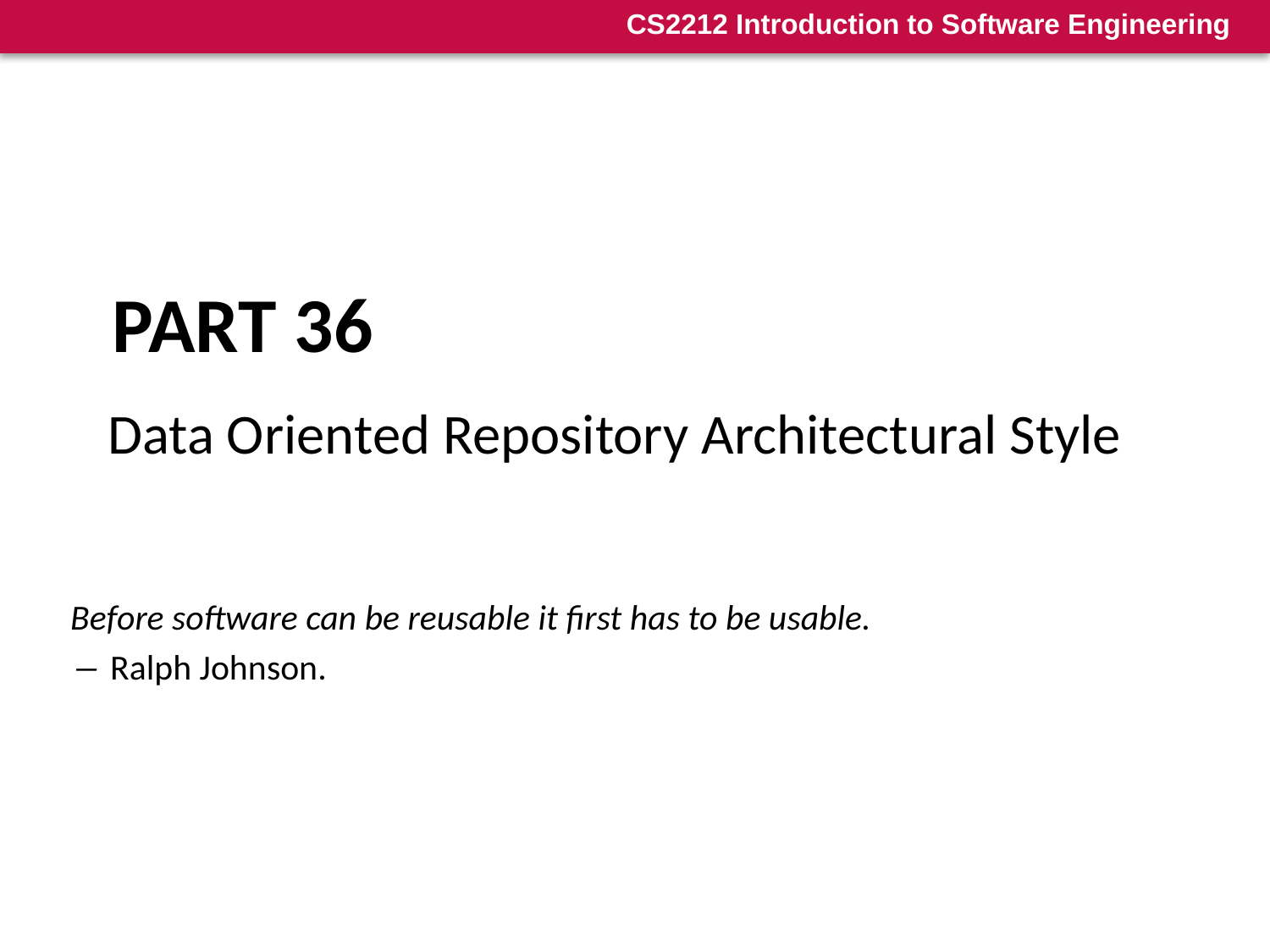

# Part 36
Data Oriented Repository Architectural Style

Before software can be reusable it first has to be usable.
― Ralph Johnson.